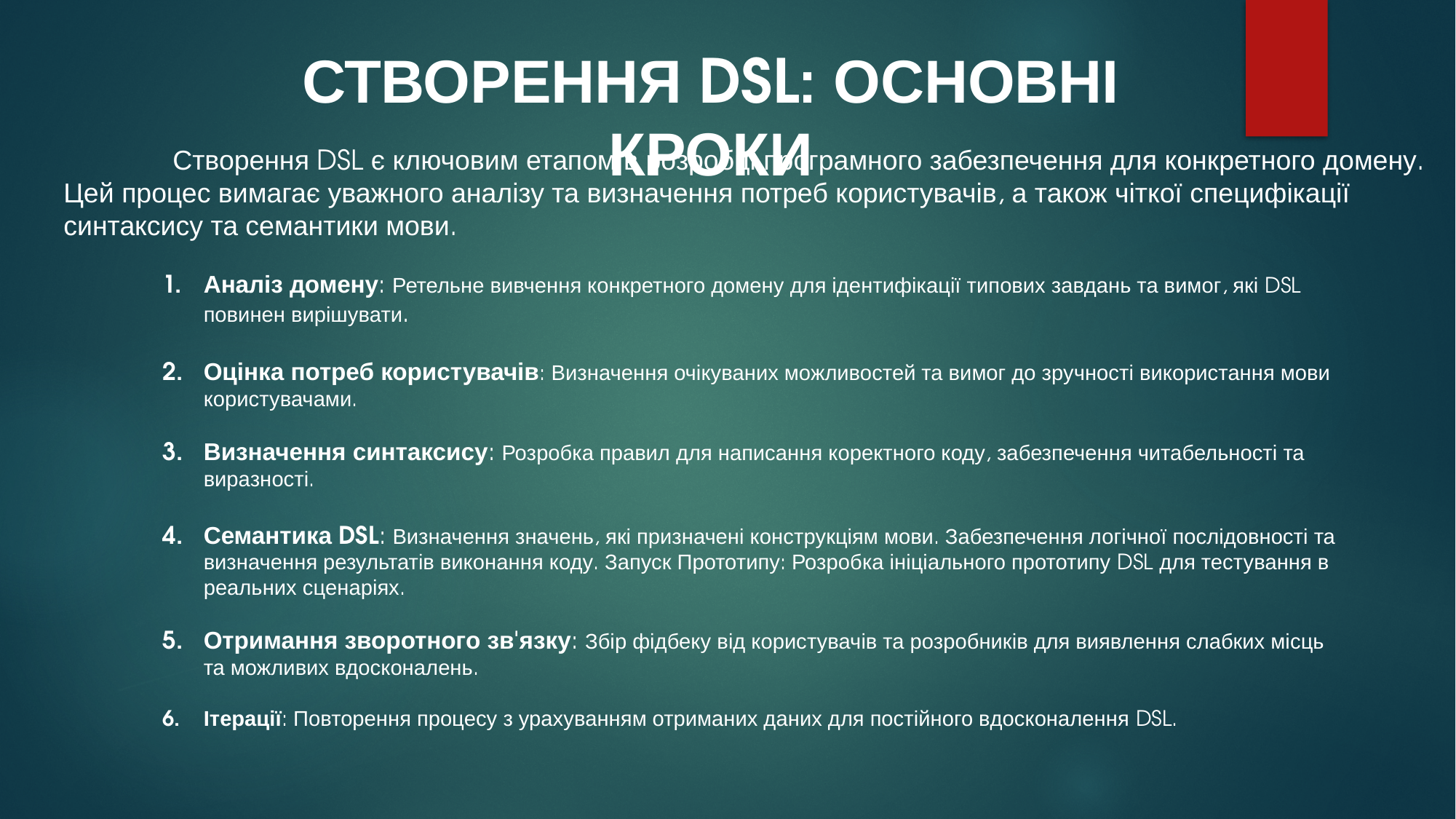

Створення DSL: Основні кроки
	Створення DSL є ключовим етапом в розробці програмного забезпечення для конкретного домену. Цей процес вимагає уважного аналізу та визначення потреб користувачів, а також чіткої специфікації синтаксису та семантики мови.
Аналіз домену: Ретельне вивчення конкретного домену для ідентифікації типових завдань та вимог, які DSL повинен вирішувати.

Оцінка потреб користувачів: Визначення очікуваних можливостей та вимог до зручності використання мови користувачами.

Визначення синтаксису: Розробка правил для написання коректного коду, забезпечення читабельності та виразності.

Семантика DSL: Визначення значень, які призначені конструкціям мови. Забезпечення логічної послідовності та визначення результатів виконання коду. Запуск Прототипу: Розробка ініціального прототипу DSL для тестування в реальних сценаріях.

Отримання зворотного зв'язку: Збір фідбеку від користувачів та розробників для виявлення слабких місць та можливих вдосконалень.

Ітерації: Повторення процесу з урахуванням отриманих даних для постійного вдосконалення DSL.